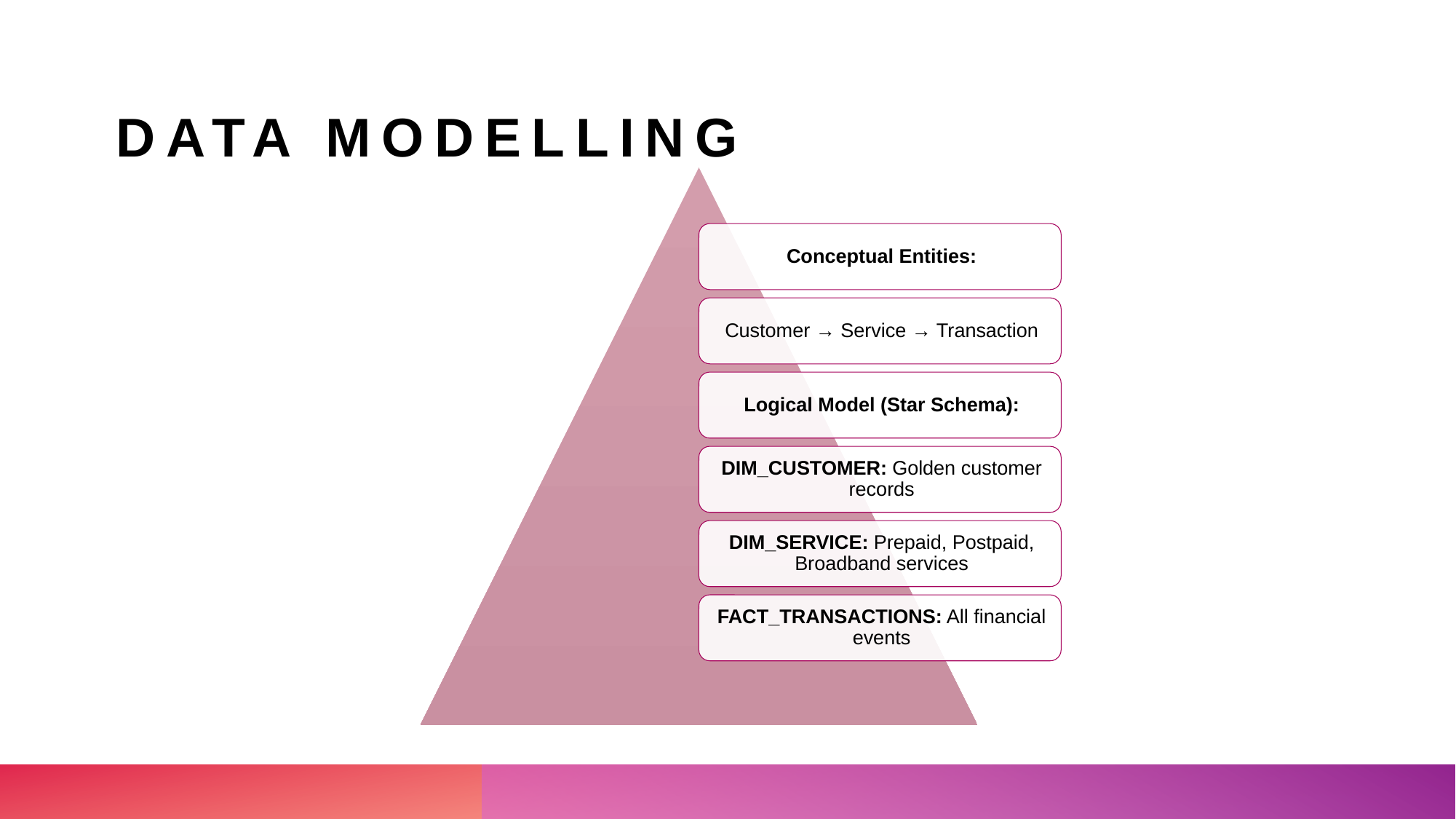

# Data Modelling
Conceptual Entities:
Customer → Service → Transaction
Logical Model (Star Schema):
DIM_CUSTOMER: Golden customer records
DIM_SERVICE: Prepaid, Postpaid, Broadband services
FACT_TRANSACTIONS: All financial events